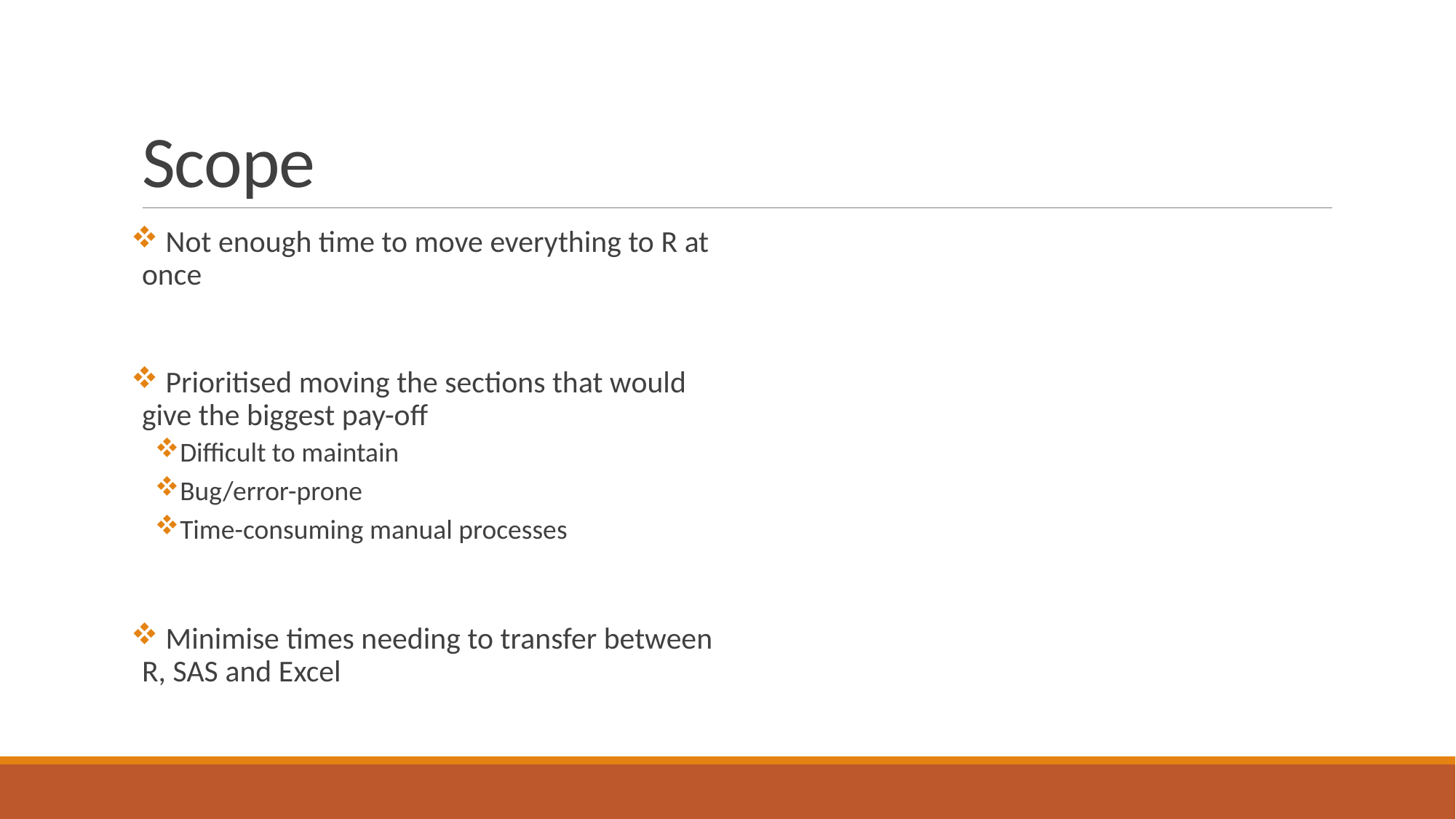

# Scope
 Not enough time to move everything to R at once

 Prioritised moving the sections that would give the biggest pay-off
Difficult to maintain
Bug/error-prone
Time-consuming manual processes

 Minimise times needing to transfer between R, SAS and Excel